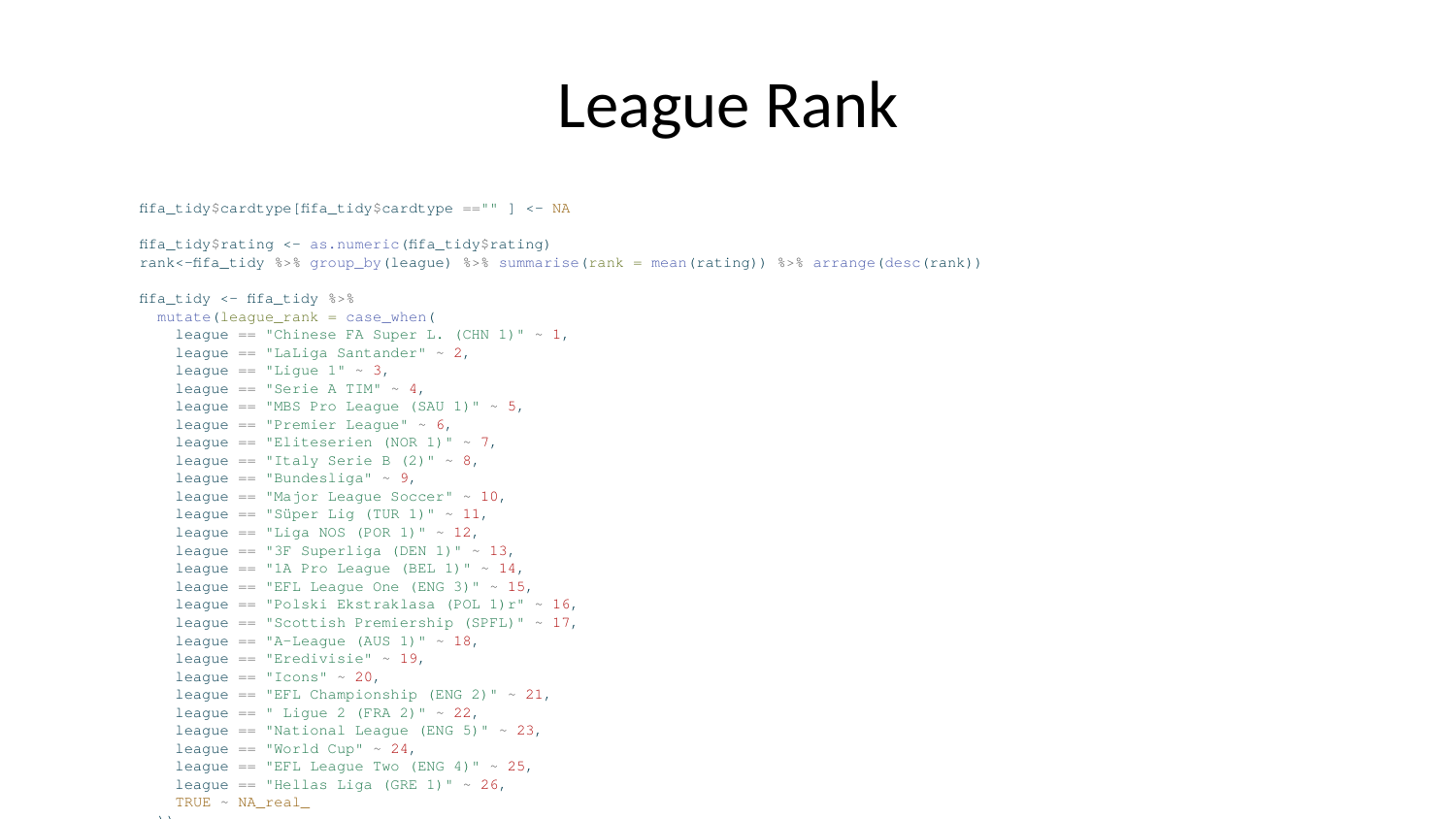

# League Rank
fifa_tidy$cardtype[fifa_tidy$cardtype =="" ] <- NA
fifa_tidy$rating <- as.numeric(fifa_tidy$rating)
rank<-fifa_tidy %>% group_by(league) %>% summarise(rank = mean(rating)) %>% arrange(desc(rank))
fifa_tidy <- fifa_tidy %>%
  mutate(league_rank = case_when(
    league == "Chinese FA Super L. (CHN 1)" ~ 1,
    league == "LaLiga Santander" ~ 2,
    league == "Ligue 1" ~ 3,
    league == "Serie A TIM" ~ 4,
    league == "MBS Pro League (SAU 1)" ~ 5,
    league == "Premier League" ~ 6,
    league == "Eliteserien (NOR 1)" ~ 7,
    league == "Italy Serie B (2)" ~ 8,
    league == "Bundesliga" ~ 9,
    league == "Major League Soccer" ~ 10,
    league == "Süper Lig (TUR 1)" ~ 11,
    league == "Liga NOS (POR 1)" ~ 12,
    league == "3F Superliga (DEN 1)" ~ 13,
    league == "1A Pro League (BEL 1)" ~ 14,
    league == "EFL League One (ENG 3)" ~ 15,
    league == "Polski Ekstraklasa (POL 1)r" ~ 16,
    league == "Scottish Premiership (SPFL)" ~ 17,
    league == "A-League (AUS 1)" ~ 18,
    league == "Eredivisie" ~ 19,
    league == "Icons" ~ 20,
    league == "EFL Championship (ENG 2)" ~ 21,
    league == " Ligue 2 (FRA 2)" ~ 22,
    league == "National League (ENG 5)" ~ 23,
    league == "World Cup" ~ 24,
    league == "EFL League Two (ENG 4)" ~ 25,
    league == "Hellas Liga (GRE 1)" ~ 26,
    TRUE ~ NA_real_
  ))